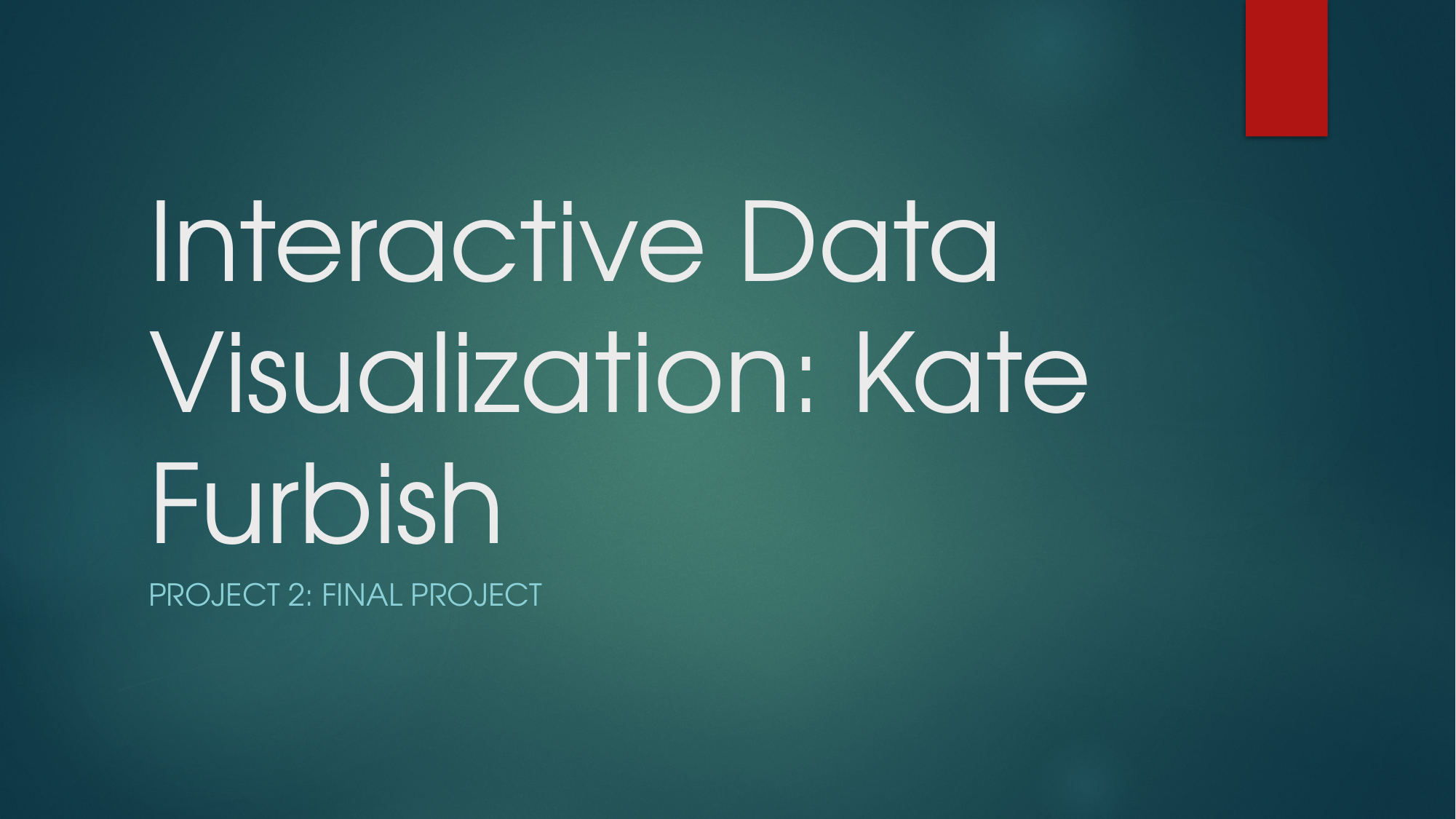

# Interactive Data Visualization: Kate Furbish
Project 2: Final Project